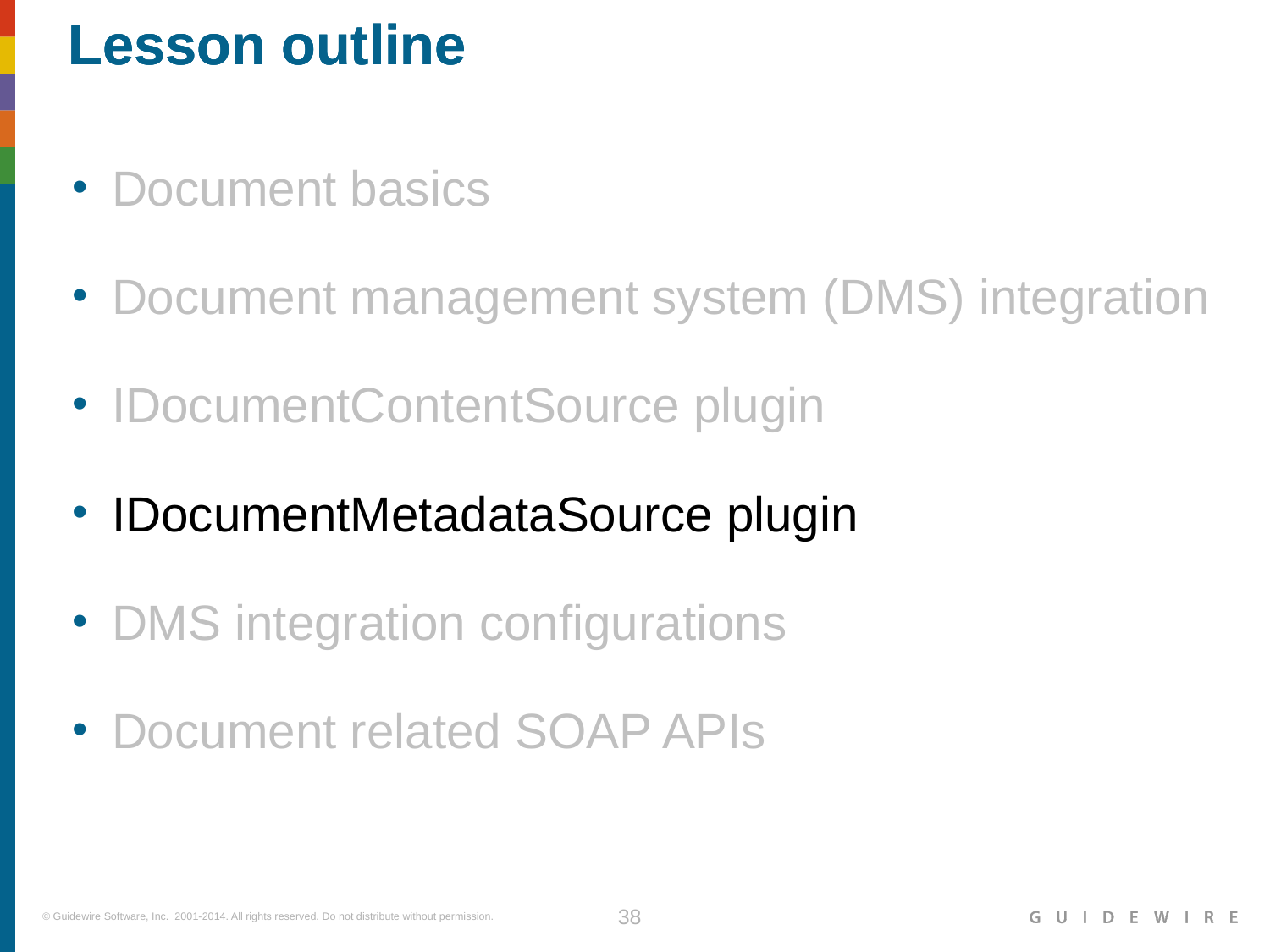

Document basics
Document management system (DMS) integration
IDocumentContentSource plugin
IDocumentMetadataSource plugin
DMS integration configurations
Document related SOAP APIs